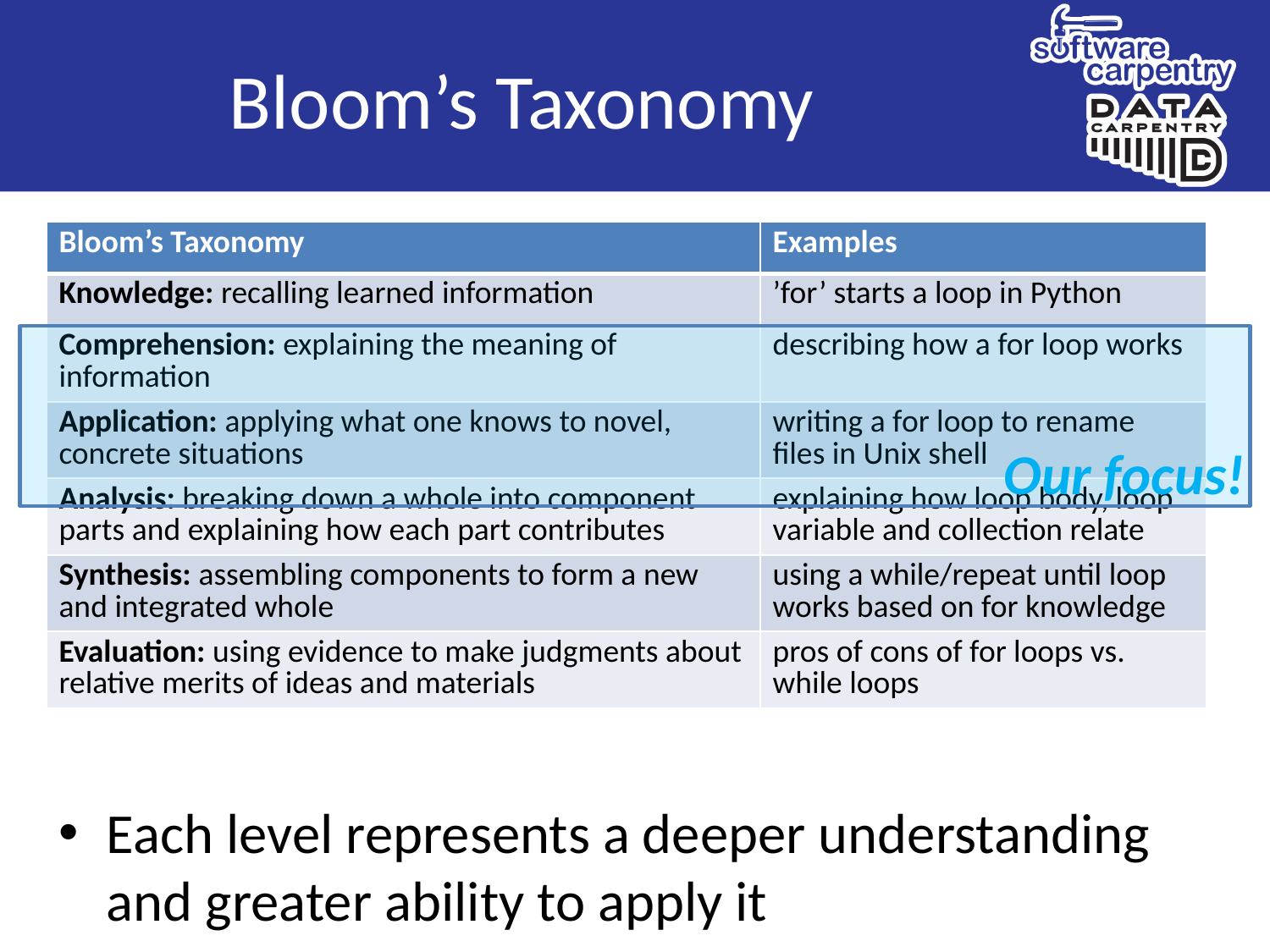

# Bloom’s Taxonomy
| Bloom’s Taxonomy | Examples |
| --- | --- |
| Knowledge: recalling learned information | ’for’ starts a loop in Python |
| Comprehension: explaining the meaning of information | describing how a for loop works |
| Application: applying what one knows to novel, concrete situations | writing a for loop to rename files in Unix shell |
| Analysis: breaking down a whole into component parts and explaining how each part contributes | explaining how loop body, loop variable and collection relate |
| Synthesis: assembling components to form a new and integrated whole | using a while/repeat until loop works based on for knowledge |
| Evaluation: using evidence to make judgments about relative merits of ideas and materials | pros of cons of for loops vs. while loops |
| Bloom’s Taxonomy | Typical learning objective verbs |
| --- | --- |
| Knowledge: recalling learned information | name, define, recall |
| Comprehension: explaining the meaning of information | restate, locate, explain, recognise |
| Application: applying what one knows to novel, concrete situations | apply, demonstrate, use |
| Analysis: breaking down a whole into component parts and explaining how each part contributes | differentiate, criticise, compare |
| Synthesis: assembling components to form a new and integrated whole | design, construct, organise |
| Evaluation: using evidence to make judgments about relative merits of ideas and materials | choose, rate, select |
Our focus!
Each level represents a deeper understanding and greater ability to apply it